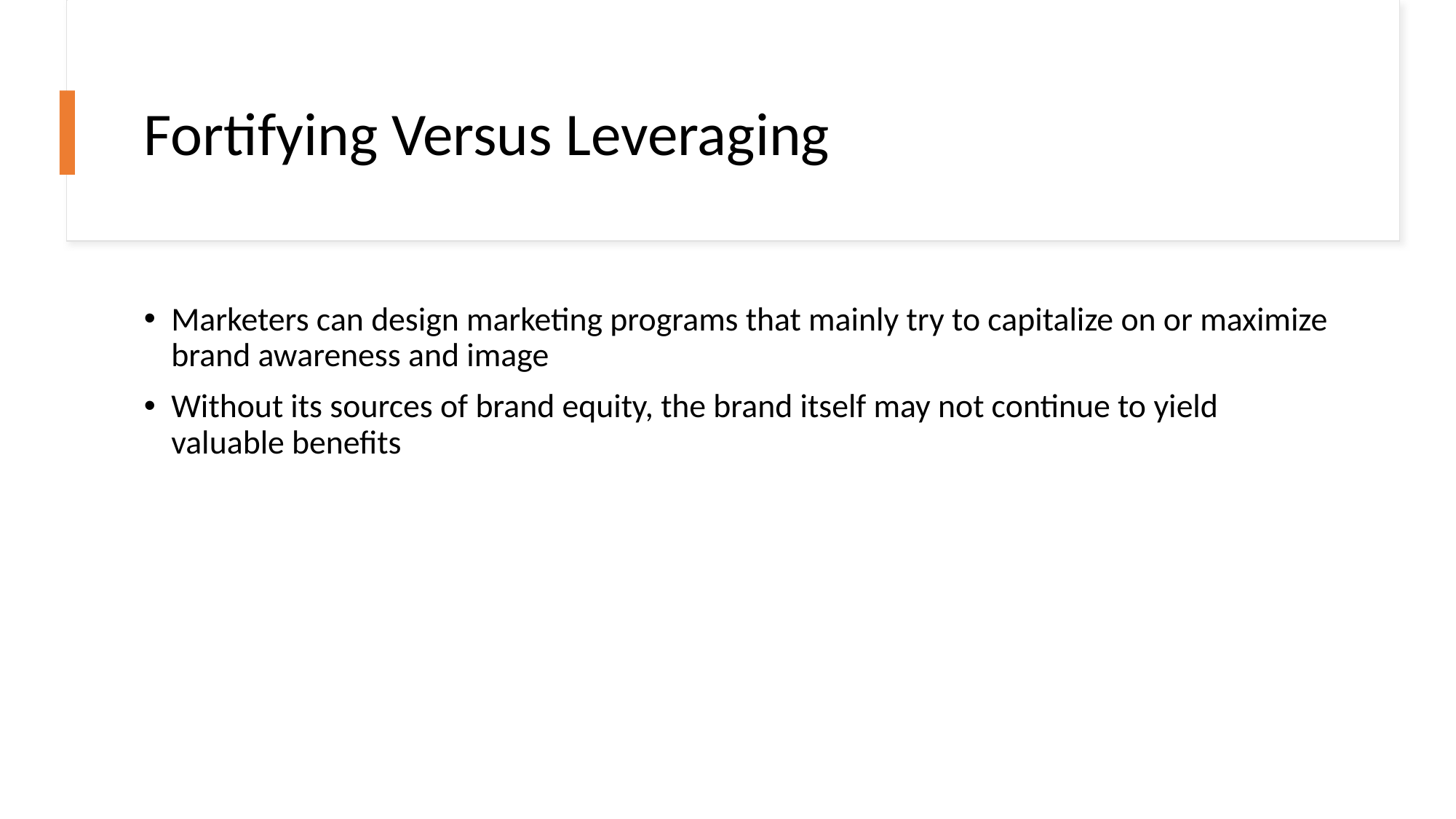

# Fortifying Versus Leveraging

Marketers can design marketing programs that mainly try to capitalize on or maximize brand awareness and image
Without its sources of brand equity, the brand itself may not continue to yield valuable benefits